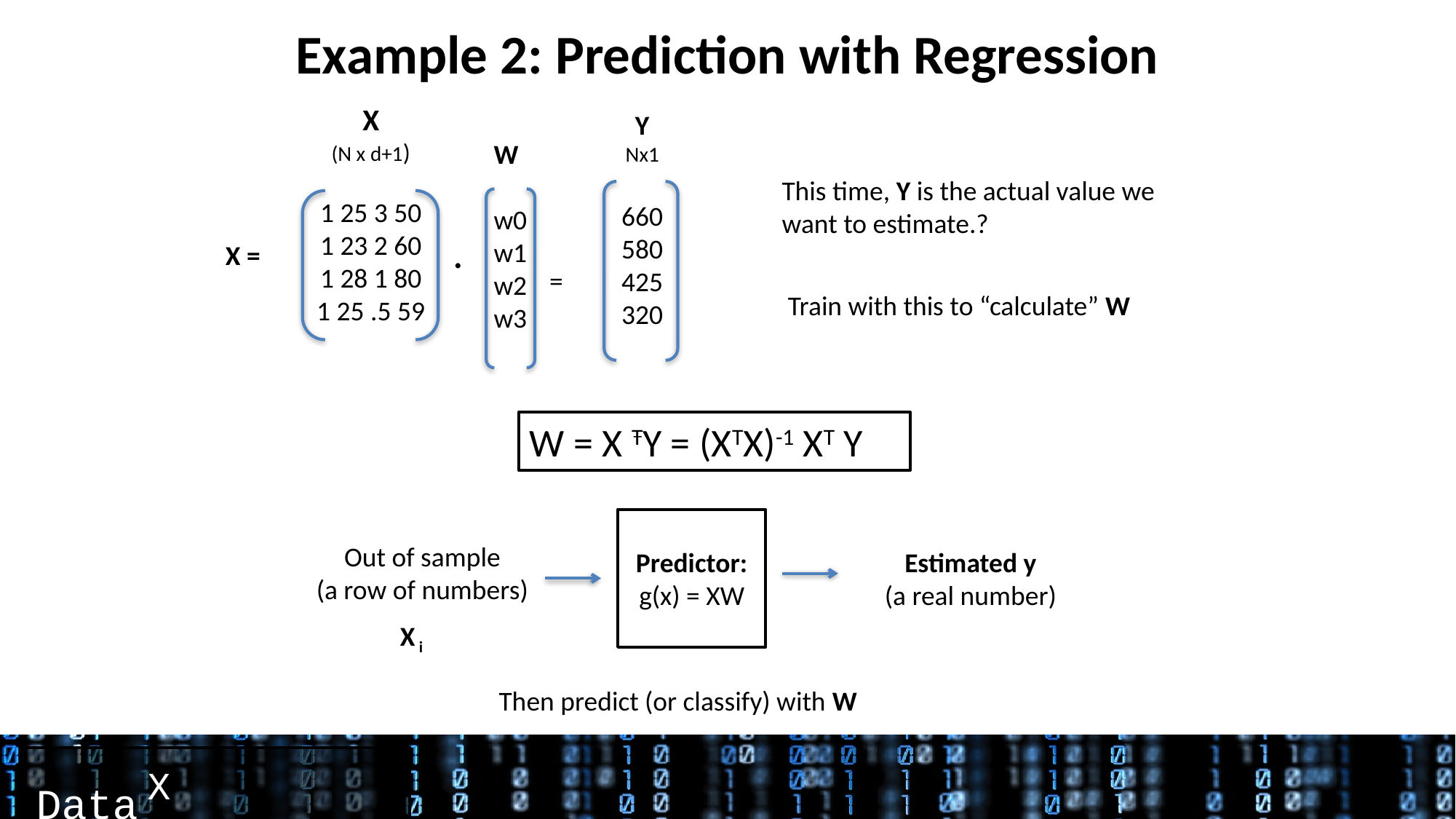

# Example 2: Prediction with Regression
W

w0
w1
w2
w3

This time, Y is the actual value we
want to estimate.?

X
(N x d+1)
1 25 3 50
1 23 2 60
1 28 1 80
1 25 .5 59

Y
Nx1

660
580
425
320

.
X =
=
Train with this to “calculate” W
W = X ŦY = (XTX)-1 XT Y
Predictor:
g(x) = XW
Out of sample
(a row of numbers)
Estimated y
(a real number)
X i
Then predict (or classify) with W